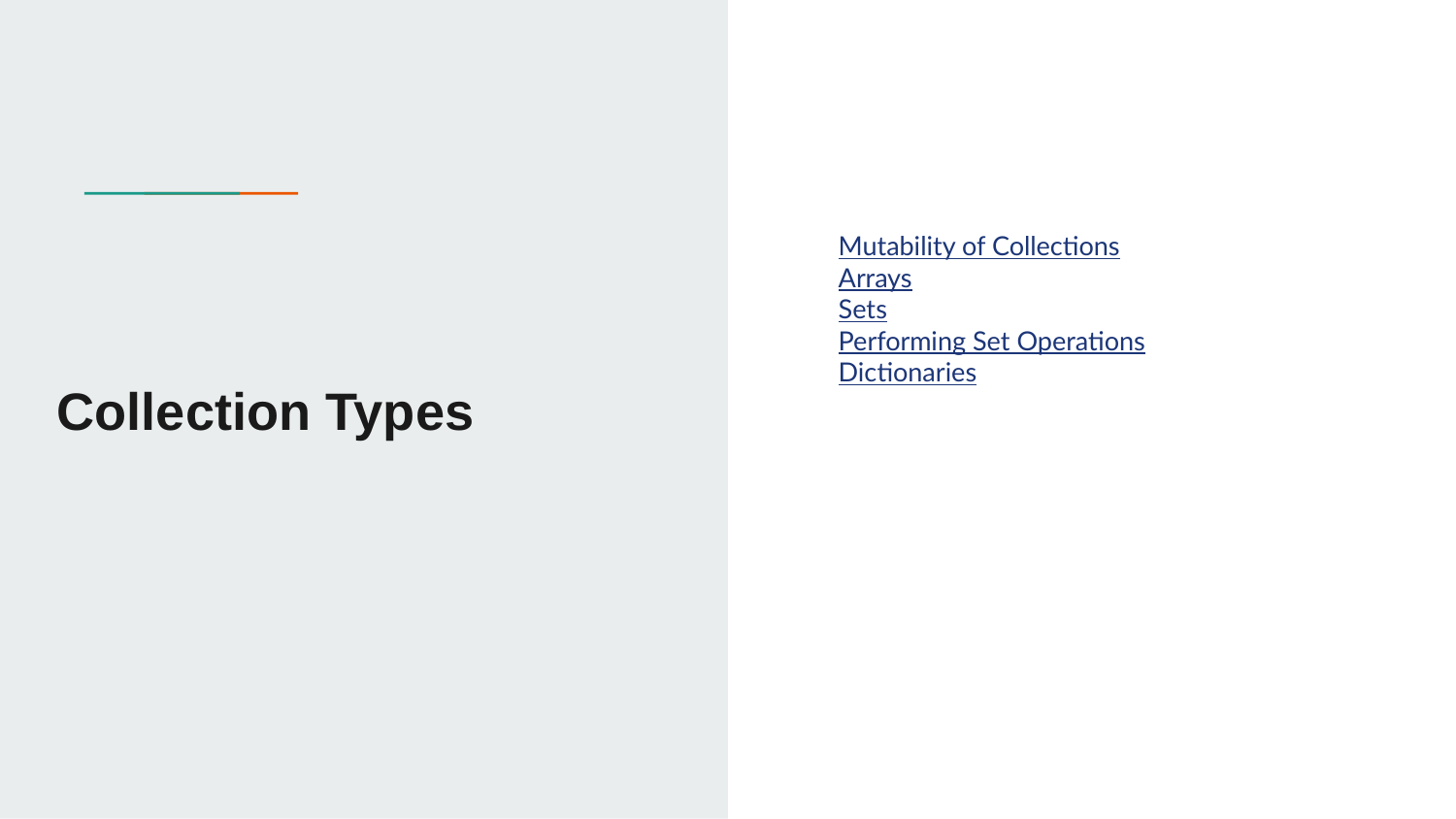

Mutability of Collections
Arrays
Sets
Performing Set Operations
Dictionaries

# Collection Types